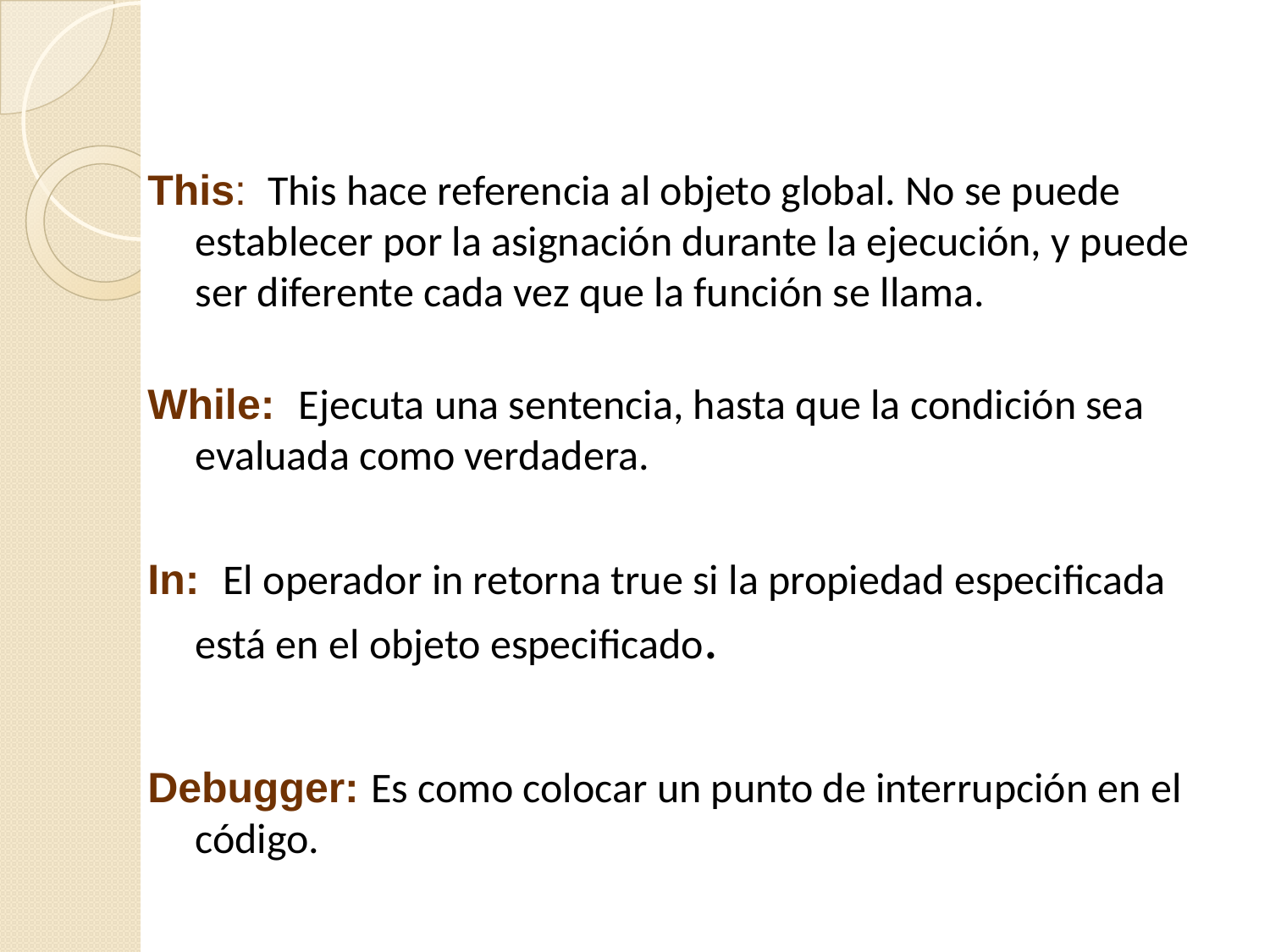

This:  This hace referencia al objeto global. No se puede establecer por la asignación durante la ejecución, y puede ser diferente cada vez que la función se llama.

While:  Ejecuta una sentencia, hasta que la condición sea evaluada como verdadera.

In:  El operador in retorna true si la propiedad especificada está en el objeto especificado.

Debugger: Es como colocar un punto de interrupción en el código.